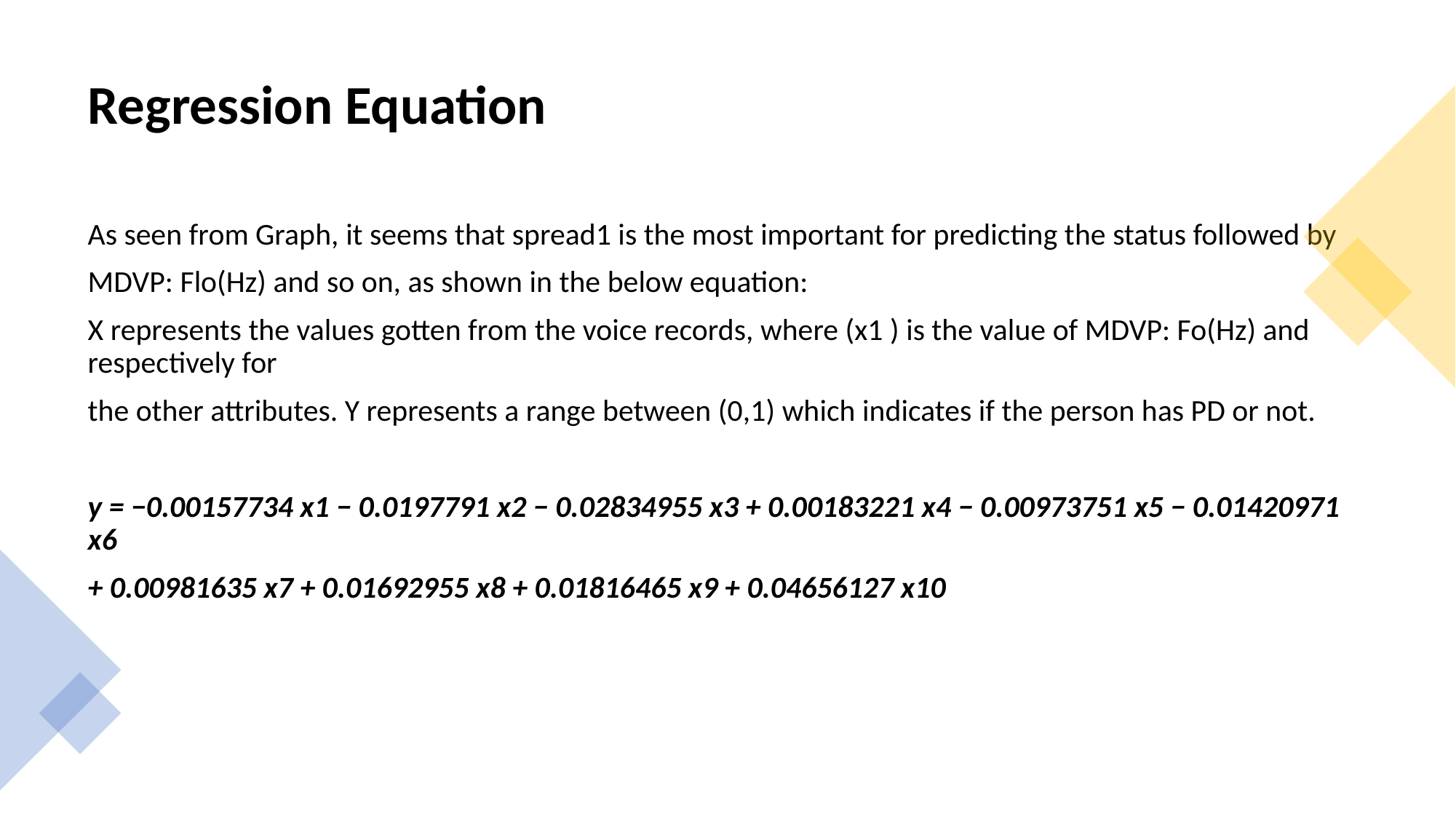

# Regression Equation

As seen from Graph, it seems that spread1 is the most important for predicting the status followed by
MDVP: Flo(Hz) and so on, as shown in the below equation:
X represents the values gotten from the voice records, where (x1 ) is the value of MDVP: Fo(Hz) and respectively for
the other attributes. Y represents a range between (0,1) which indicates if the person has PD or not.

y = −0.00157734 x1 − 0.0197791 x2 − 0.02834955 x3 + 0.00183221 x4 − 0.00973751 x5 − 0.01420971 x6
+ 0.00981635 x7 + 0.01692955 x8 + 0.01816465 x9 + 0.04656127 x10